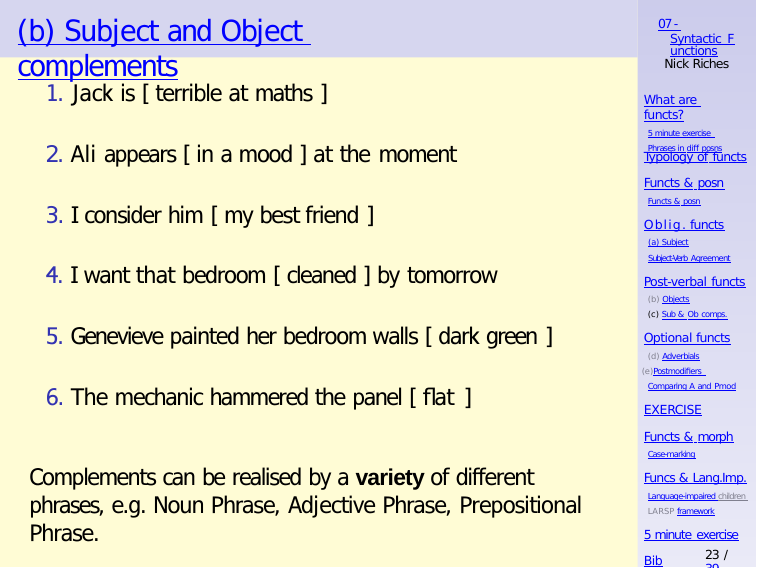

# (b) Subject and Object complements
07 - Syntactic  Functions
Nick Riches
1. Jack is [ terrible at maths ]
What are functs?
5 minute exercise  Phrases in diff posns
2. Ali appears [ in a mood ] at the moment
Typology of functs
Functs & posn
Functs & posn
3. I consider him [ my best friend ]
Oblig. functs
(a) Subject
Subject-Verb Agreement
4. I want that bedroom [ cleaned ] by tomorrow
Post-verbal functs
Objects
Sub & Ob comps.
Optional functs
Adverbials
Postmodifiers  Comparing A and Pmod
5. Genevieve painted her bedroom walls [ dark green ]
6. The mechanic hammered the panel [ flat ]
EXERCISE
Functs & morph
Case-marking
Funcs & Lang.Imp.
Language-impaired children  LARSP framework
Complements can be realised by a variety of different  phrases, e.g. Noun Phrase, Adjective Phrase, Prepositional  Phrase.
5 minute exercise
23 / 39
Bib